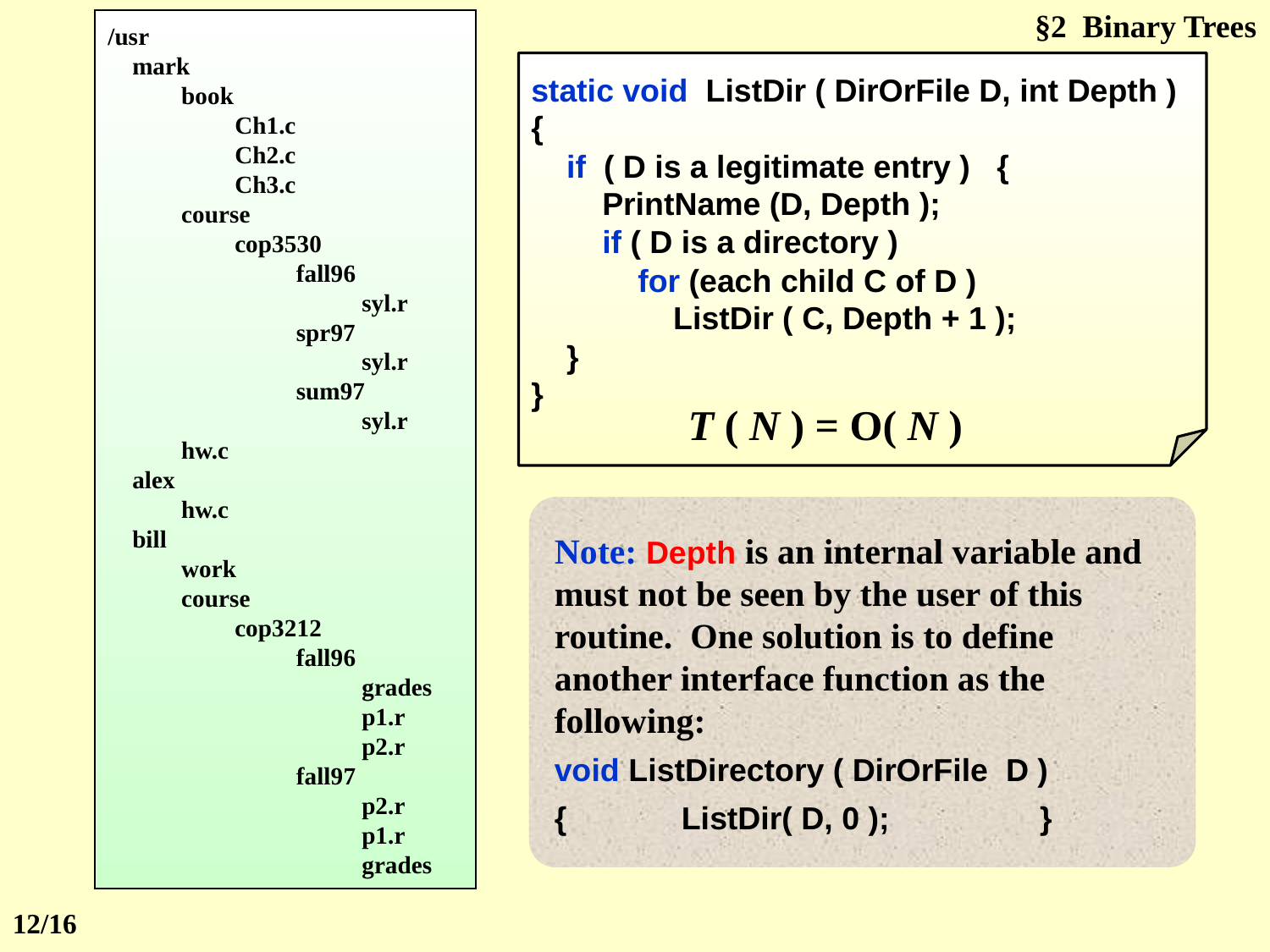

§2  Binary Trees
/usr
    mark
            book
	Ch1.c
	Ch2.c
	Ch3.c
            course
	cop3530
	          fall96
		syl.r
	          spr97
		syl.r
	          sum97
		syl.r
            hw.c
    alex
            hw.c
    bill
            work
            course
	cop3212
	          fall96
		grades
		p1.r
		p2.r
	          fall97
		p2.r
		p1.r
		grades
static void  ListDir ( DirOrFile D, int Depth )
{
    if  ( D is a legitimate entry )   {
        PrintName (D, Depth );
        if ( D is a directory )
            for (each child C of D )
                ListDir ( C, Depth + 1 );
    }
}
T ( N ) = O( N )
Note: Depth is an internal variable and must not be seen by the user of this routine.  One solution is to define another interface function as the following:
void ListDirectory ( DirOrFile  D )
{	ListDir( D, 0 );                 }
12/16